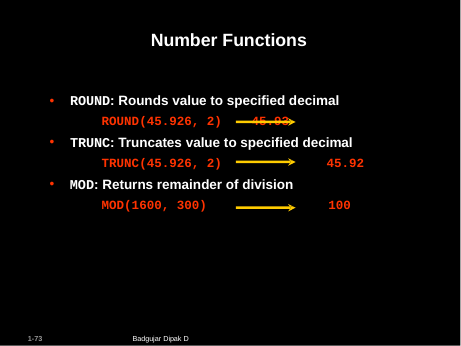

# Number Functions
ROUND: Rounds value to specified decimal
ROUND(45.926, 2)	45.93
TRUNC: Truncates value to specified decimal

TRUNC(45.926, 2)
MOD: Returns remainder of division
MOD(1600, 300)
45.92

100

Badgujar Dipak D
1-73